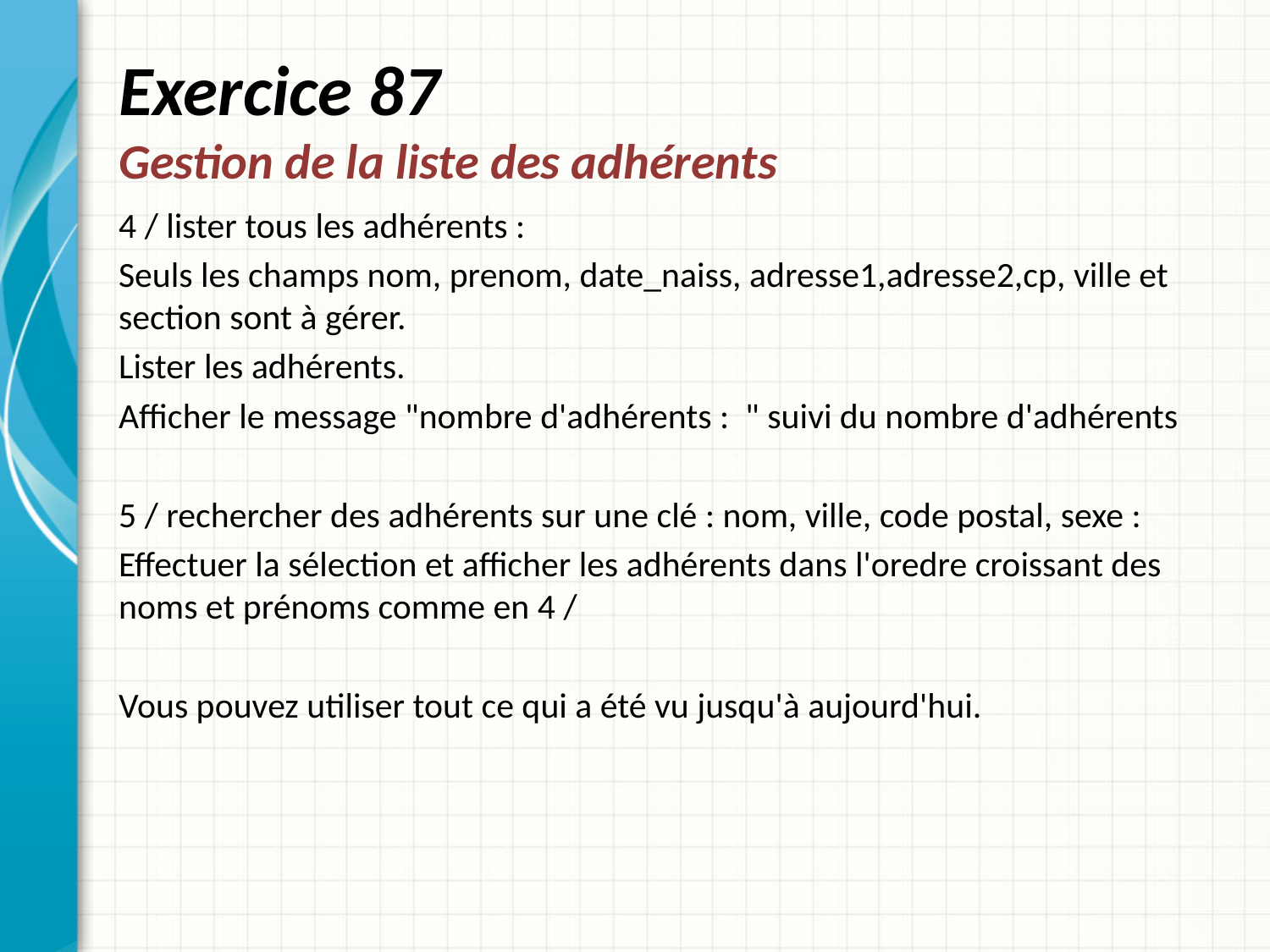

# Exercice 87 Gestion de la liste des adhérents
4 / lister tous les adhérents :
Seuls les champs nom, prenom, date_naiss, adresse1,adresse2,cp, ville et section sont à gérer.
Lister les adhérents.
Afficher le message "nombre d'adhérents :  " suivi du nombre d'adhérents

5 / rechercher des adhérents sur une clé : nom, ville, code postal, sexe :
Effectuer la sélection et afficher les adhérents dans l'oredre croissant des noms et prénoms comme en 4 /

Vous pouvez utiliser tout ce qui a été vu jusqu'à aujourd'hui.